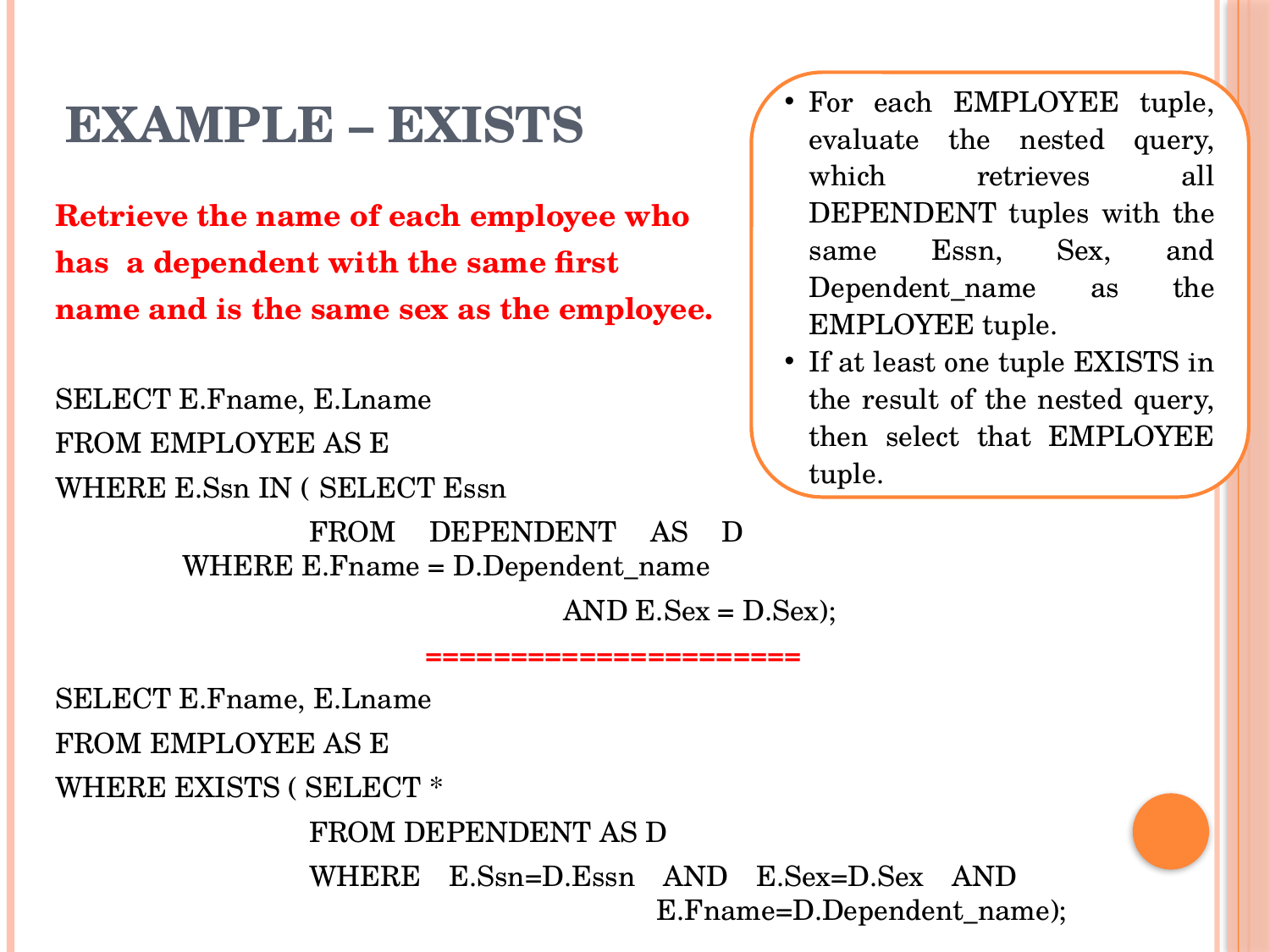

# Example – EXISTS
For each EMPLOYEE tuple, evaluate the nested query, which retrieves all DEPENDENT tuples with the same Essn, Sex, and Dependent_name as the EMPLOYEE tuple.
If at least one tuple EXISTS in the result of the nested query, then select that EMPLOYEE tuple.
Retrieve the name of each employee who
has  a dependent with the same first
name and is the same sex as the employee.

SELECT E.Fname, E.Lname
FROM EMPLOYEE AS E
WHERE E.Ssn IN ( SELECT Essn
		FROM DEPENDENT AS D 					WHERE E.Fname = D.Dependent_name
				AND E.Sex = D.Sex);
======================
SELECT E.Fname, E.Lname
FROM EMPLOYEE AS E
WHERE EXISTS ( SELECT *
		FROM DEPENDENT AS D
		WHERE E.Ssn=D.Essn AND E.Sex=D.Sex AND 					            E.Fname=D.Dependent_name);